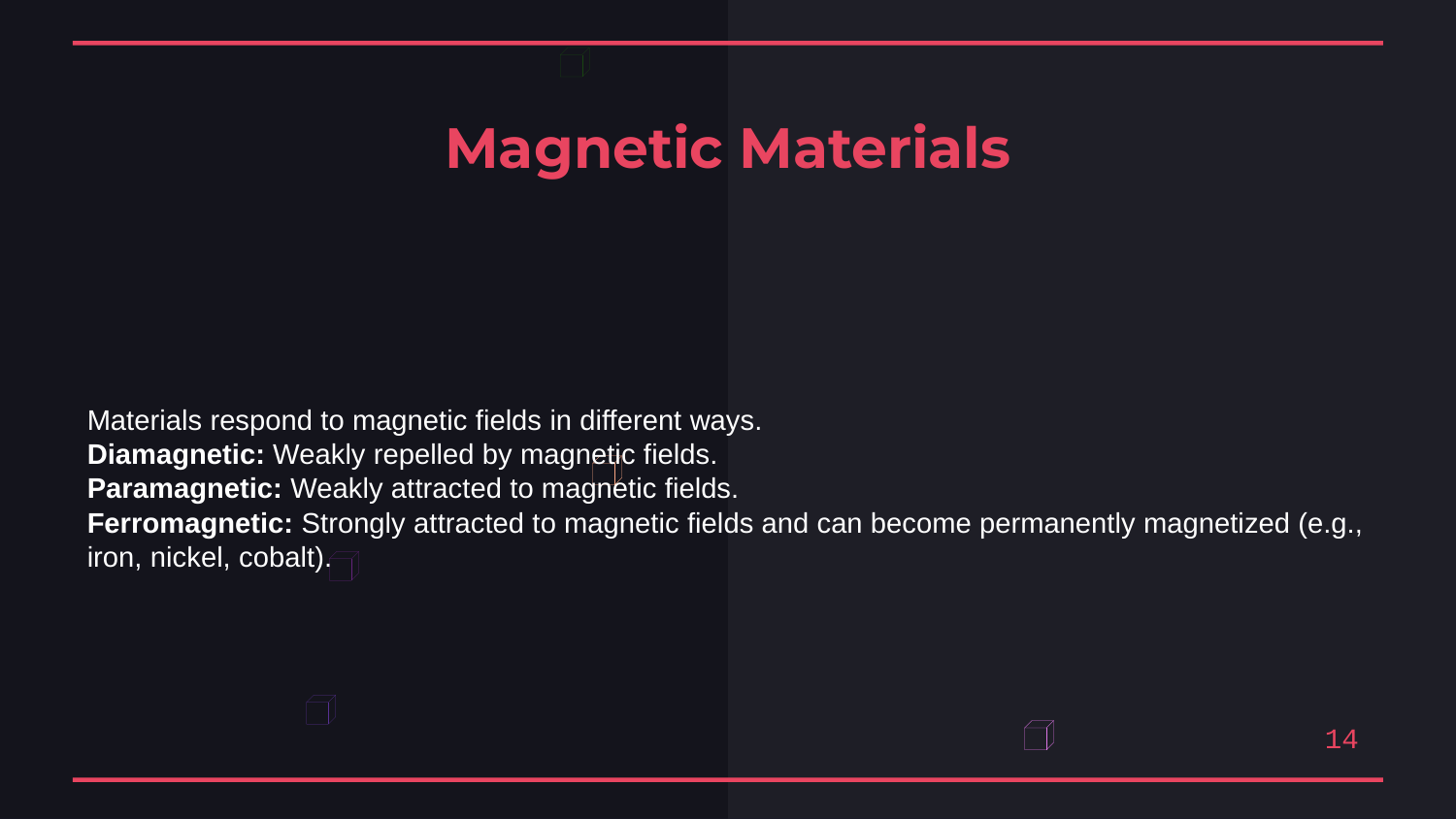

Magnetic Materials

Materials respond to magnetic fields in different ways.
Diamagnetic: Weakly repelled by magnetic fields.
Paramagnetic: Weakly attracted to magnetic fields.
Ferromagnetic: Strongly attracted to magnetic fields and can become permanently magnetized (e.g., iron, nickel, cobalt).

14